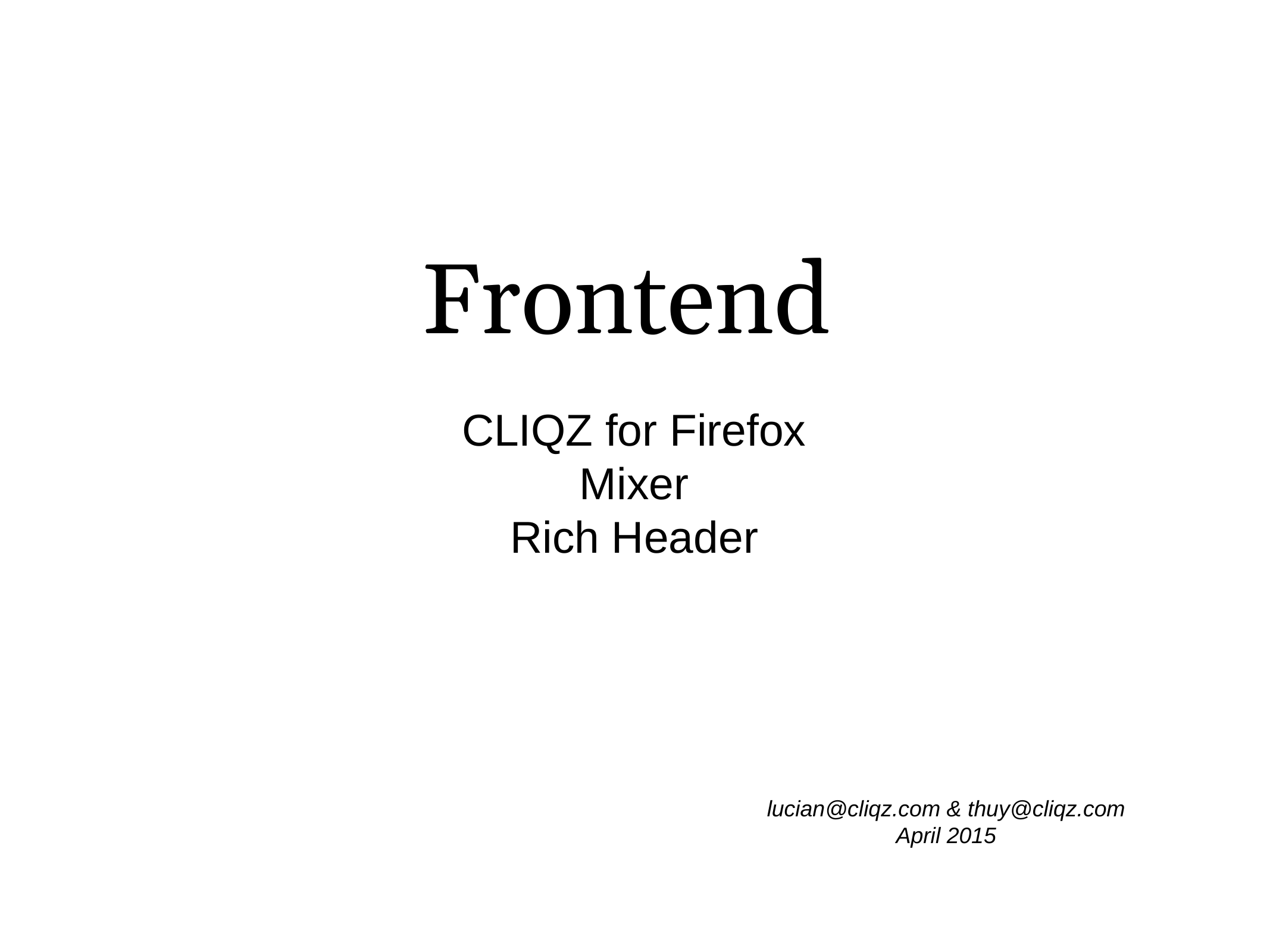

# Frontend
CLIQZ for Firefox
Mixer
Rich Header

lucian@cliqz.com & thuy@cliqz.com
April 2015